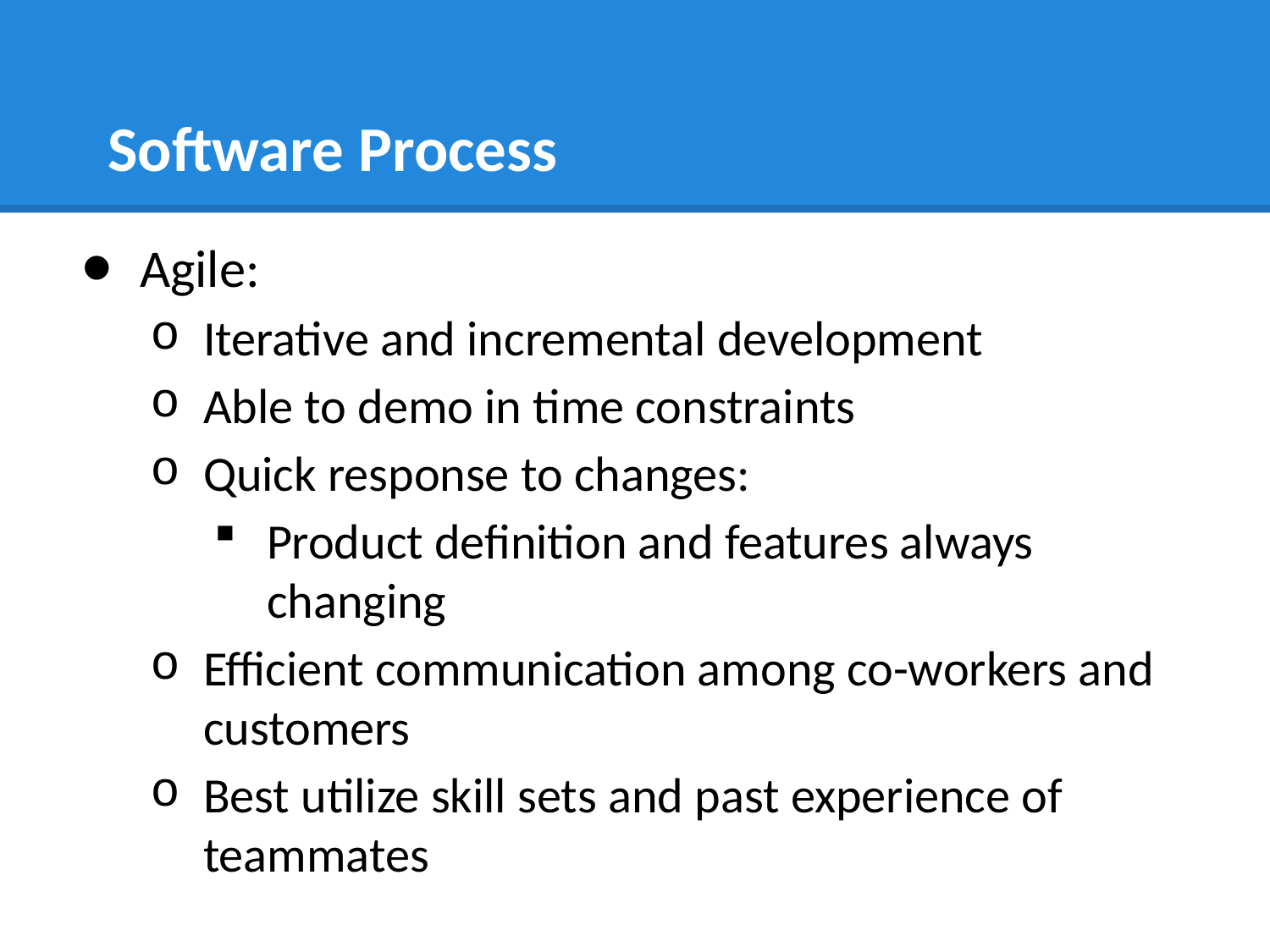

# Software Process
Agile:
Iterative and incremental development
Able to demo in time constraints
Quick response to changes:
Product definition and features always changing
Efficient communication among co-workers and customers
Best utilize skill sets and past experience of teammates